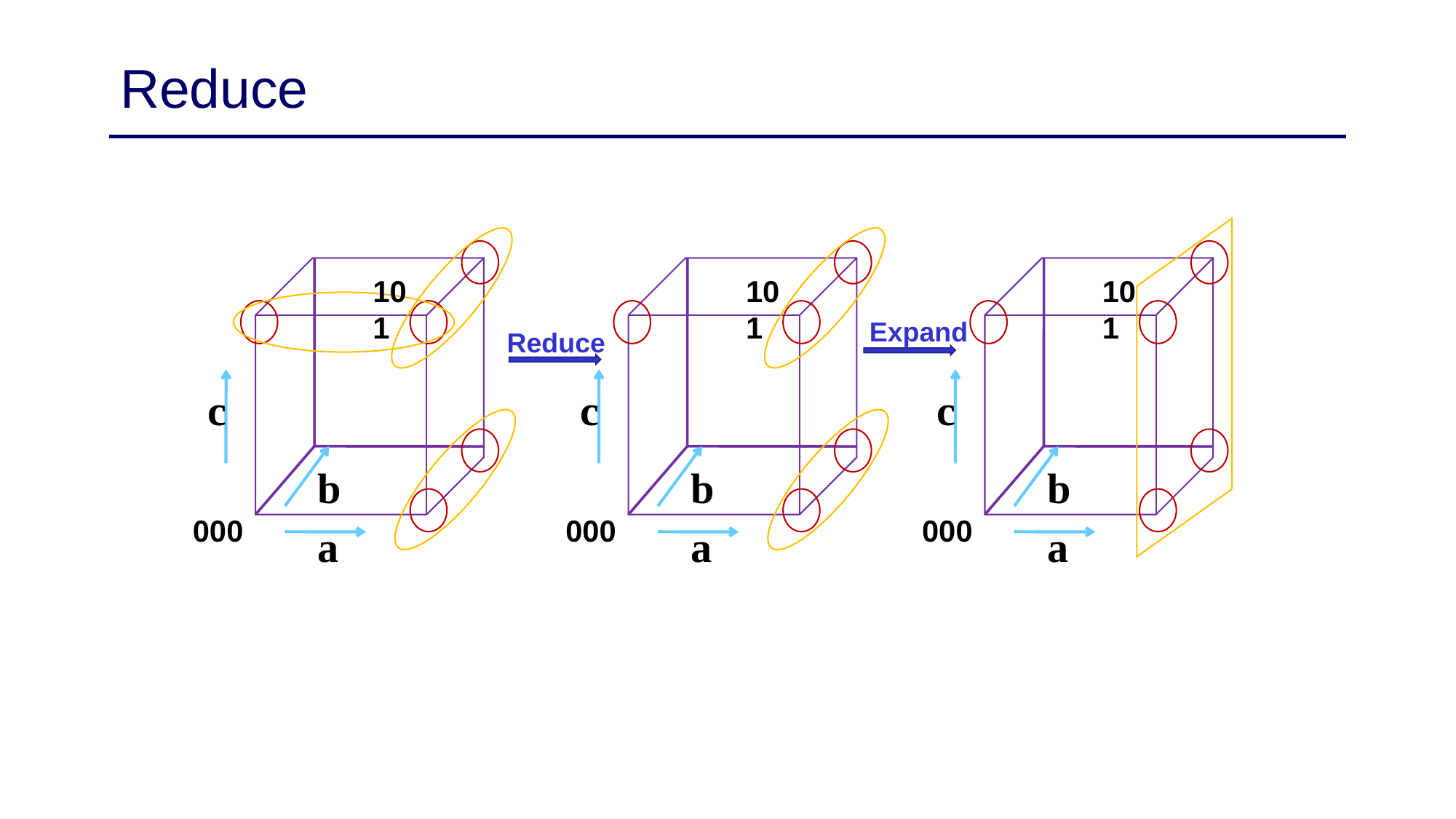

# Reduce

101

c

b

000
a

101

c

b

000
a

101

c

b

000
a
Expand
Reduce